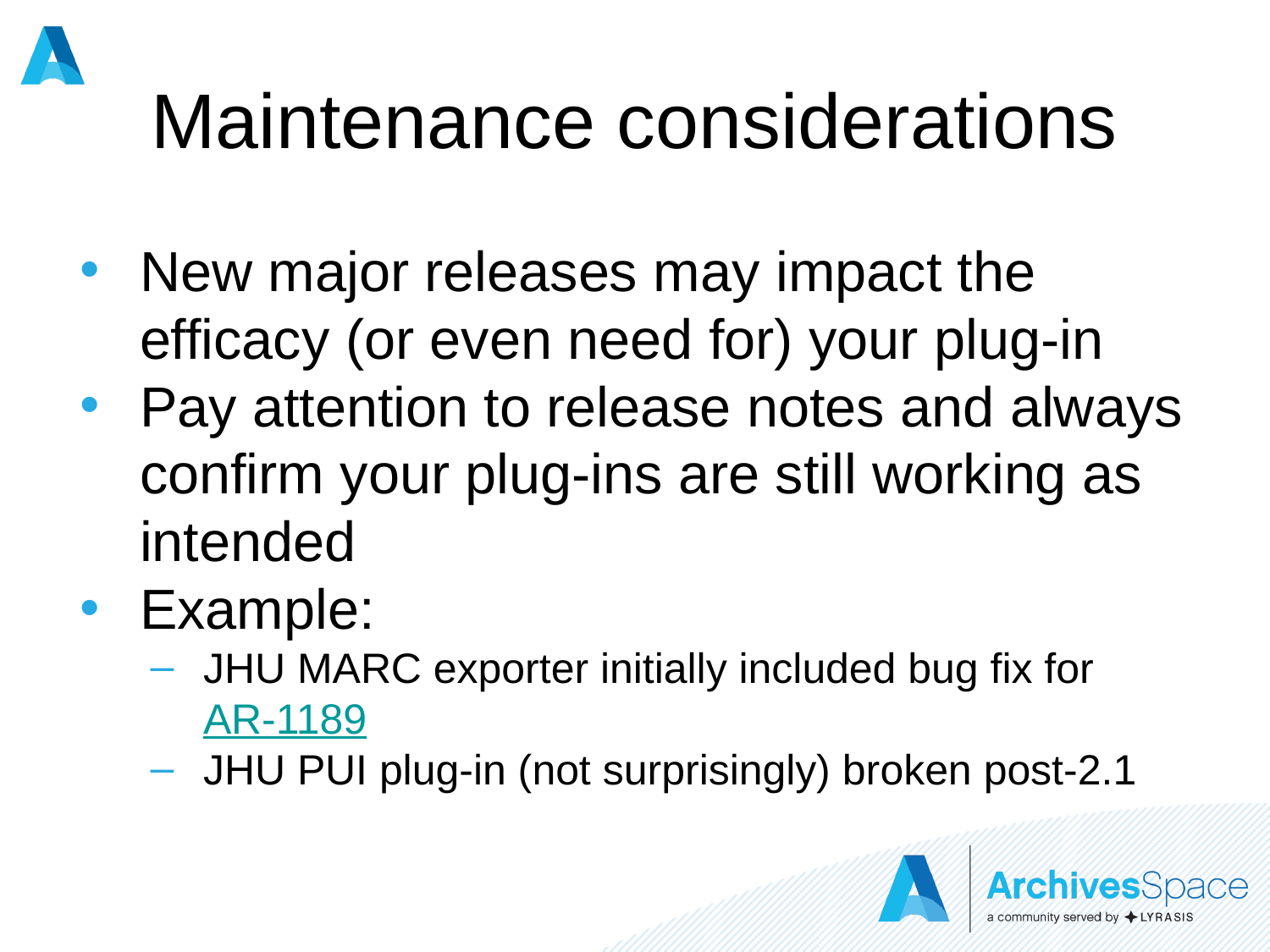

# Maintenance considerations
New major releases may impact the efficacy (or even need for) your plug-in
Pay attention to release notes and always confirm your plug-ins are still working as intended
Example:
JHU MARC exporter initially included bug fix for AR-1189
JHU PUI plug-in (not surprisingly) broken post-2.1